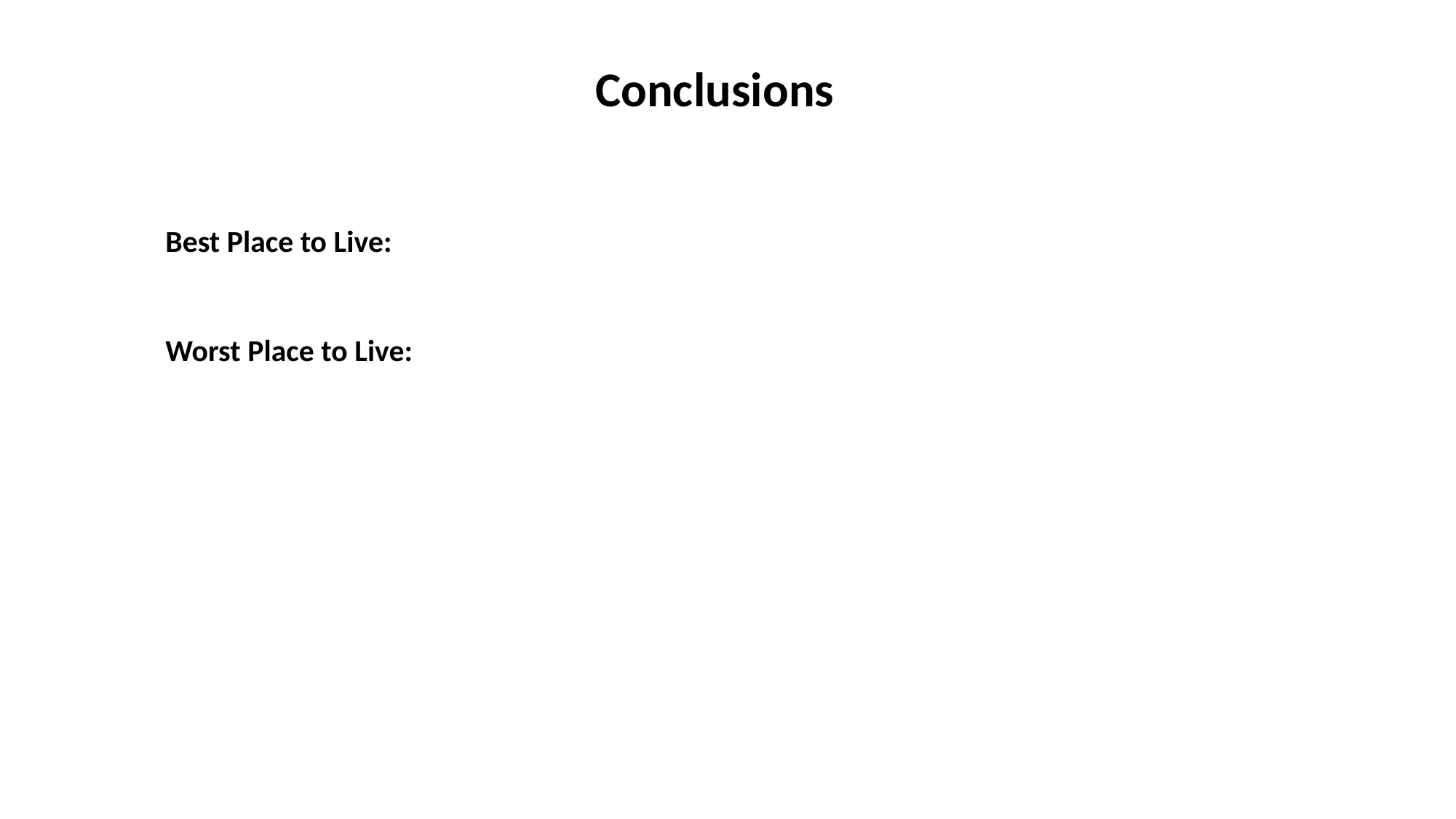

Conclusions
Best Place to Live:

Worst Place to Live: